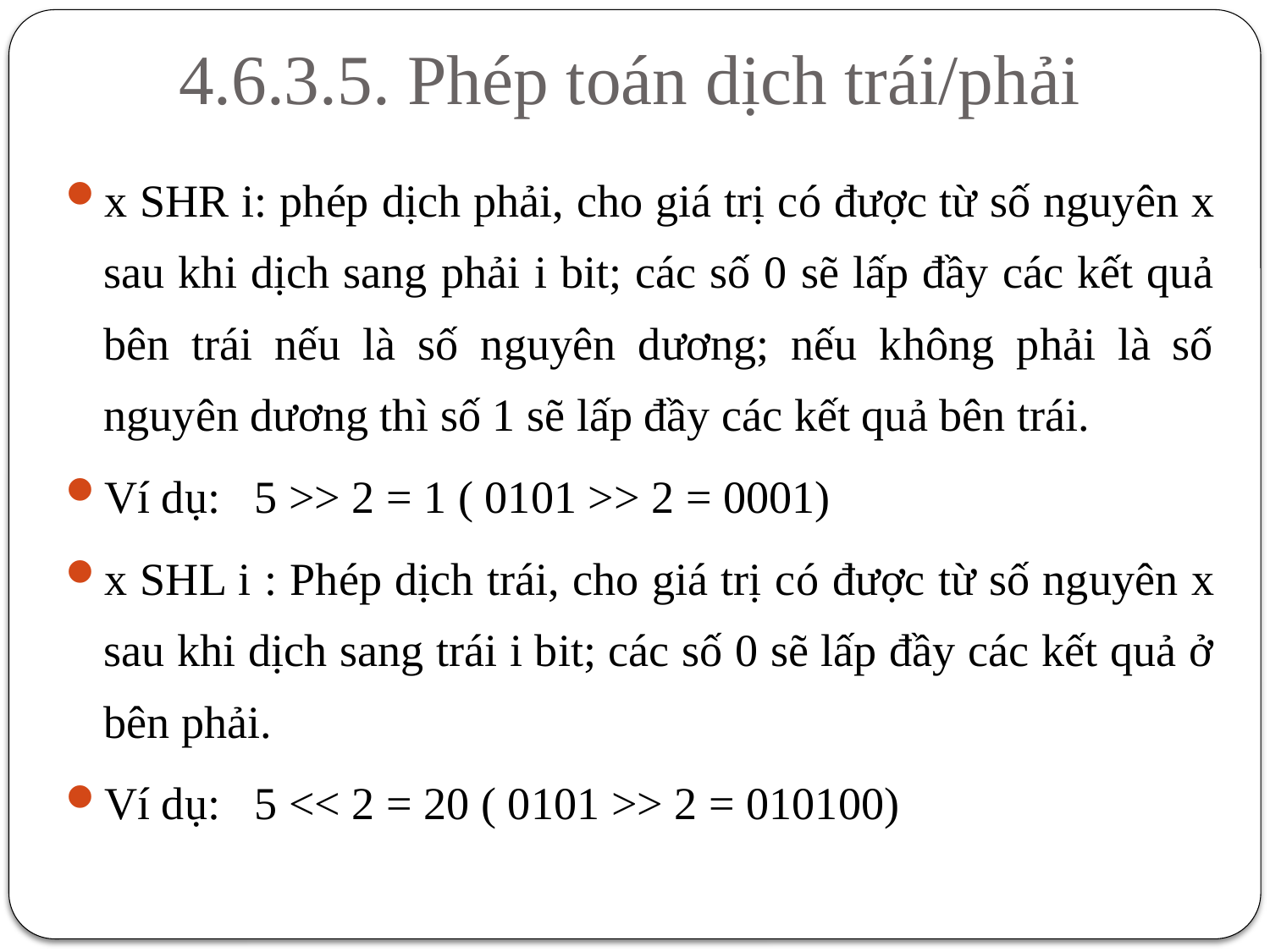

# 4.6.3.5. Phép toán dịch trái/phải
x SHR i: phép dịch phải, cho giá trị có được từ số nguyên x sau khi dịch sang phải i bit; các số 0 sẽ lấp đầy các kết quả bên trái nếu là số nguyên dương; nếu không phải là số nguyên dương thì số 1 sẽ lấp đầy các kết quả bên trái.
Ví dụ:   5 >> 2 = 1 ( 0101 >> 2 = 0001)
x SHL i : Phép dịch trái, cho giá trị có được từ số nguyên x sau khi dịch sang trái i bit; các số 0 sẽ lấp đầy các kết quả ở bên phải.
Ví dụ:   5 << 2 = 20 ( 0101 >> 2 = 010100)